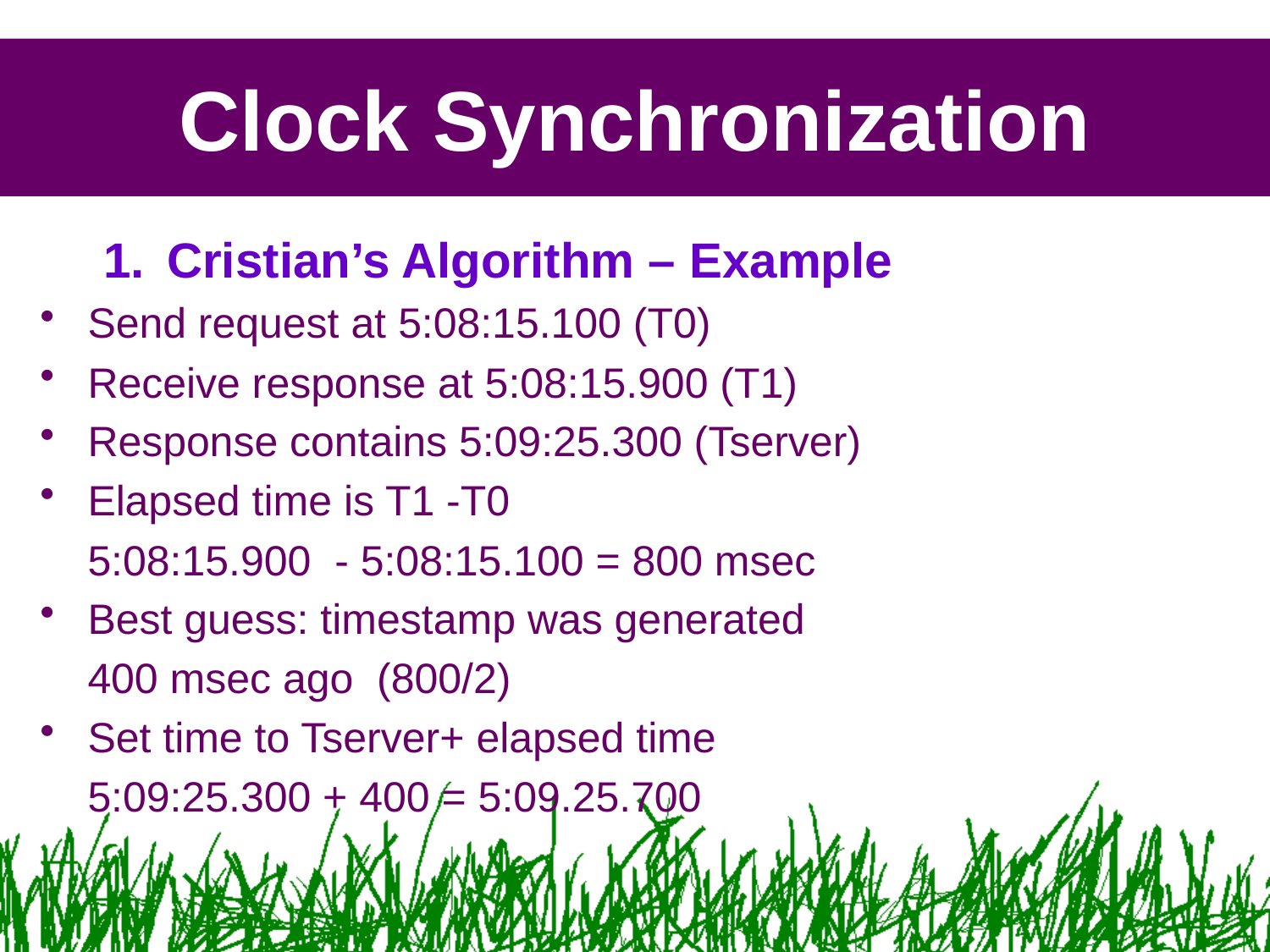

# Clock Synchronization
Cristian’s Algorithm – Example
Send request at 5:08:15.100 (T0)
Receive response at 5:08:15.900 (T1)
Response contains 5:09:25.300 (Tserver)
Elapsed time is T1 -T0
	5:08:15.900  - 5:08:15.100 = 800 msec
Best guess: timestamp was generated
	400 msec ago  (800/2)
Set time to Tserver+ elapsed time
	5:09:25.300 + 400 = 5:09.25.700